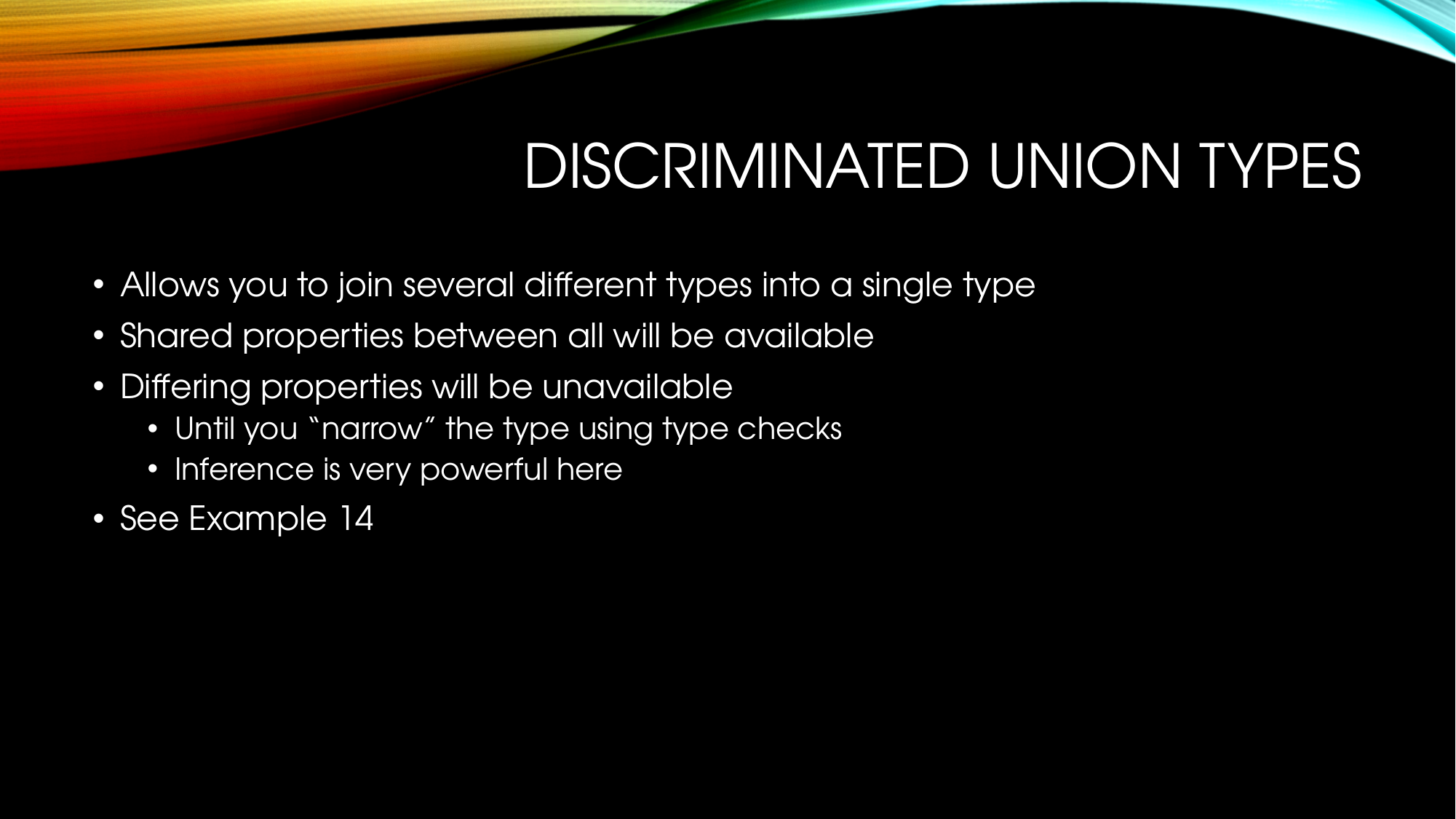

# Discriminated Union Types
Allows you to join several different types into a single type
Shared properties between all will be available
Differing properties will be unavailable
Until you “narrow” the type using type checks
Inference is very powerful here
See Example 14